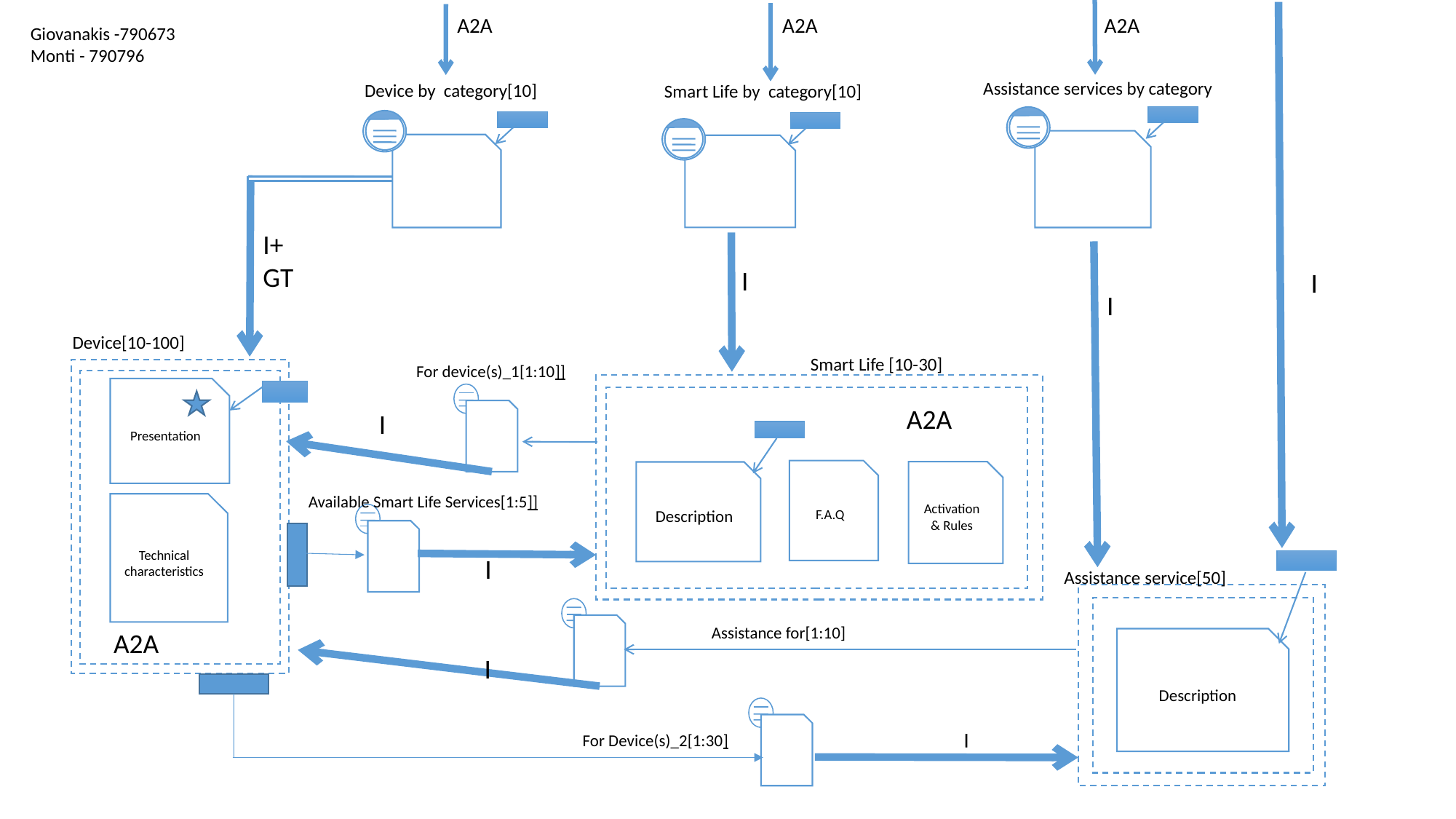

A2A
A2A
A2A
Giovanakis -790673
Monti - 790796
Assistance services by category
Device by  category[10]

Smart Life by  category[10]

I+GT

I
I

I
Device[10-100]

Presentation

Technical characteristics

Smart Life [10-30]

Description
For device(s)_1[1:10]]

A2A
I

F.A.Q
Activation & Rules
Available Smart Life Services[1:5]]

I

Assistance service[50]

Description

Assistance for[1:10]
A2A
I

For Device(s)_2[1:30]
I